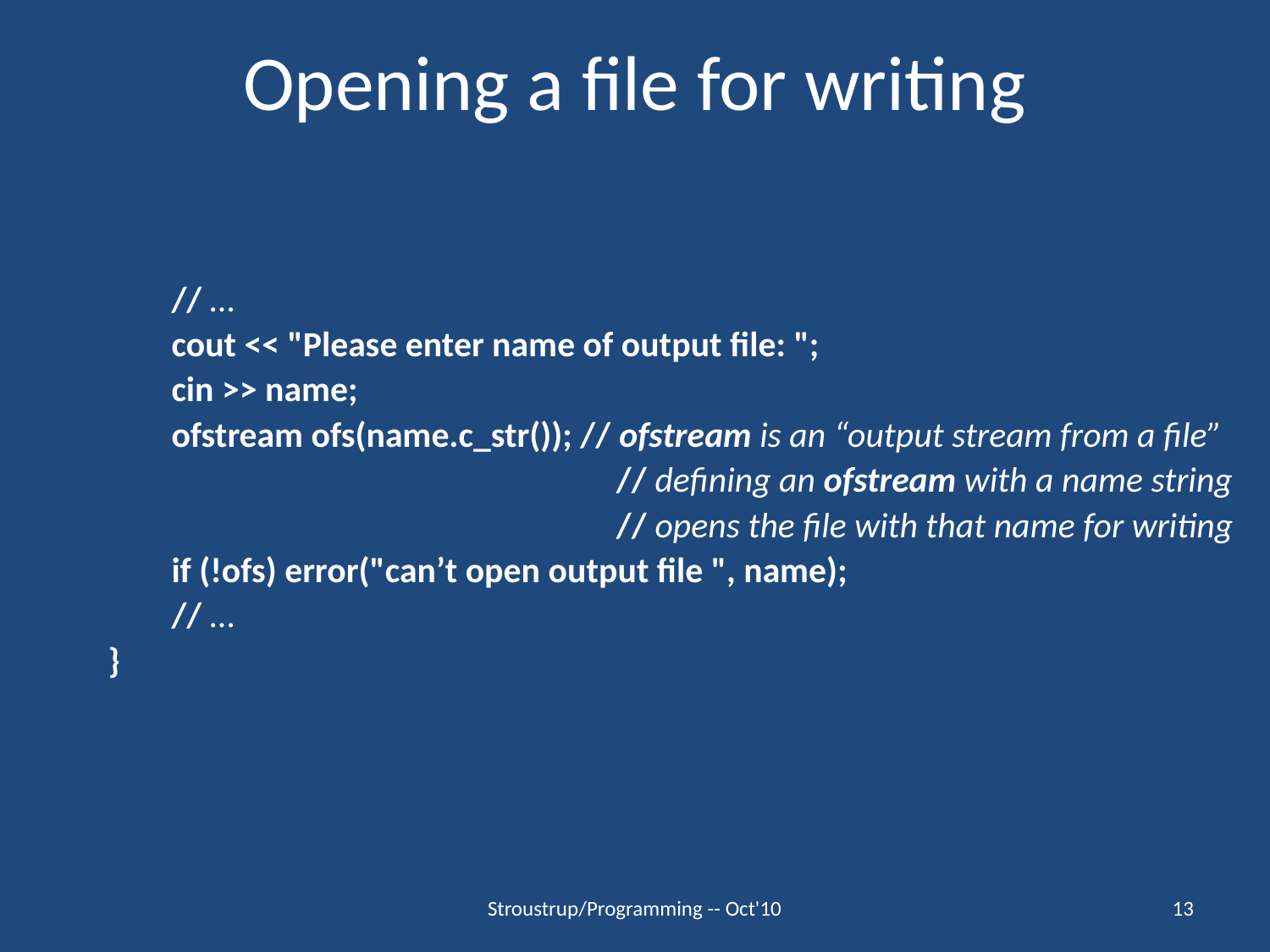

# Opening a file for writing
// …
cout << "Please enter name of output file: ";
cin >> name;
ofstream ofs(name.c_str()); // ofstream is an “output stream from a file”
				    // defining an ofstream with a name string
				    // opens the file with that name for writing
if (!ofs) error("can’t open output file ", name);
// …
}

Stroustrup/Programming -- Oct'10
13